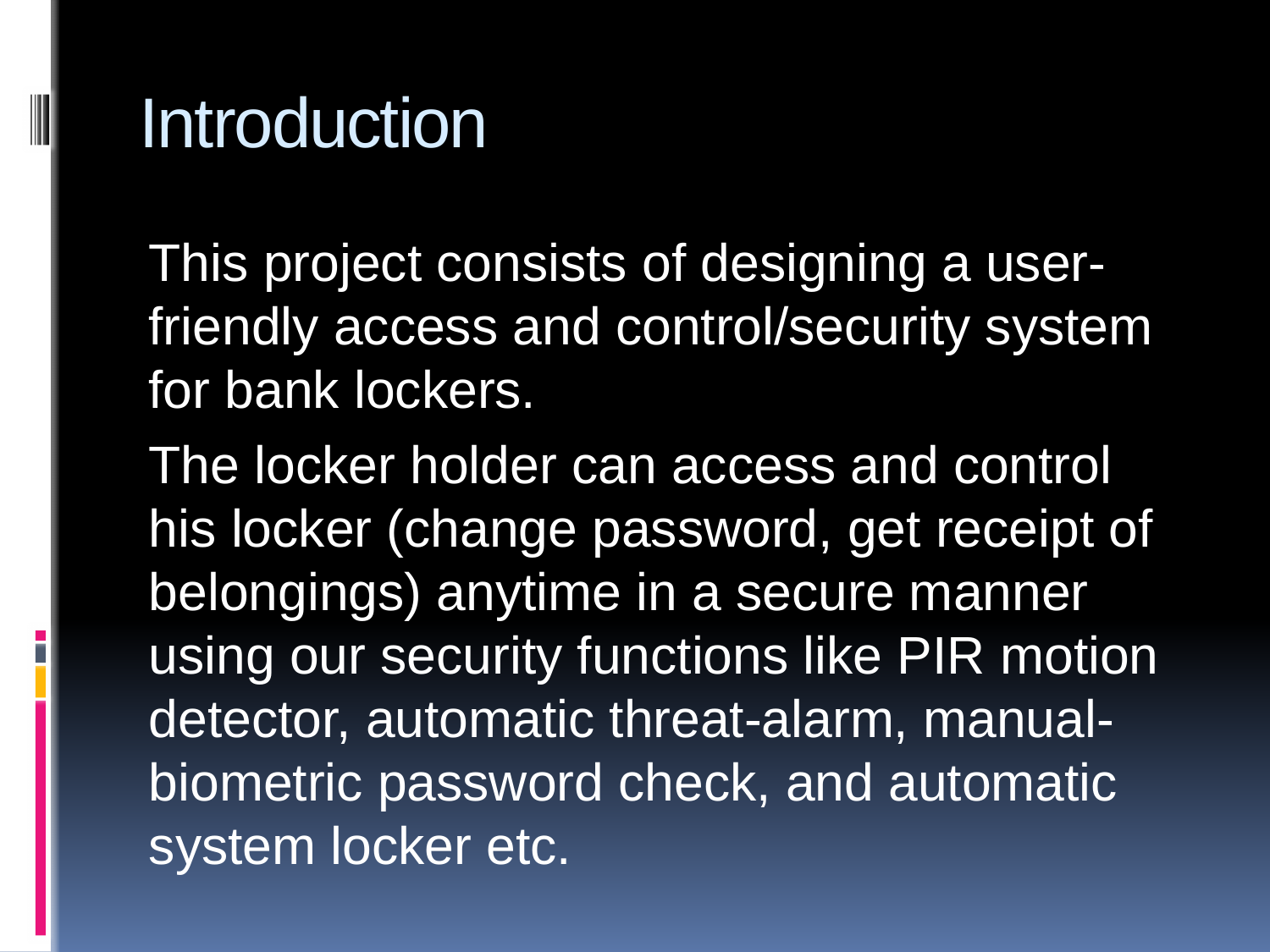

# Introduction
This project consists of designing a user-friendly access and control/security system for bank lockers.
The locker holder can access and control his locker (change password, get receipt of belongings) anytime in a secure manner using our security functions like PIR motion detector, automatic threat-alarm, manual-biometric password check, and automatic system locker etc.